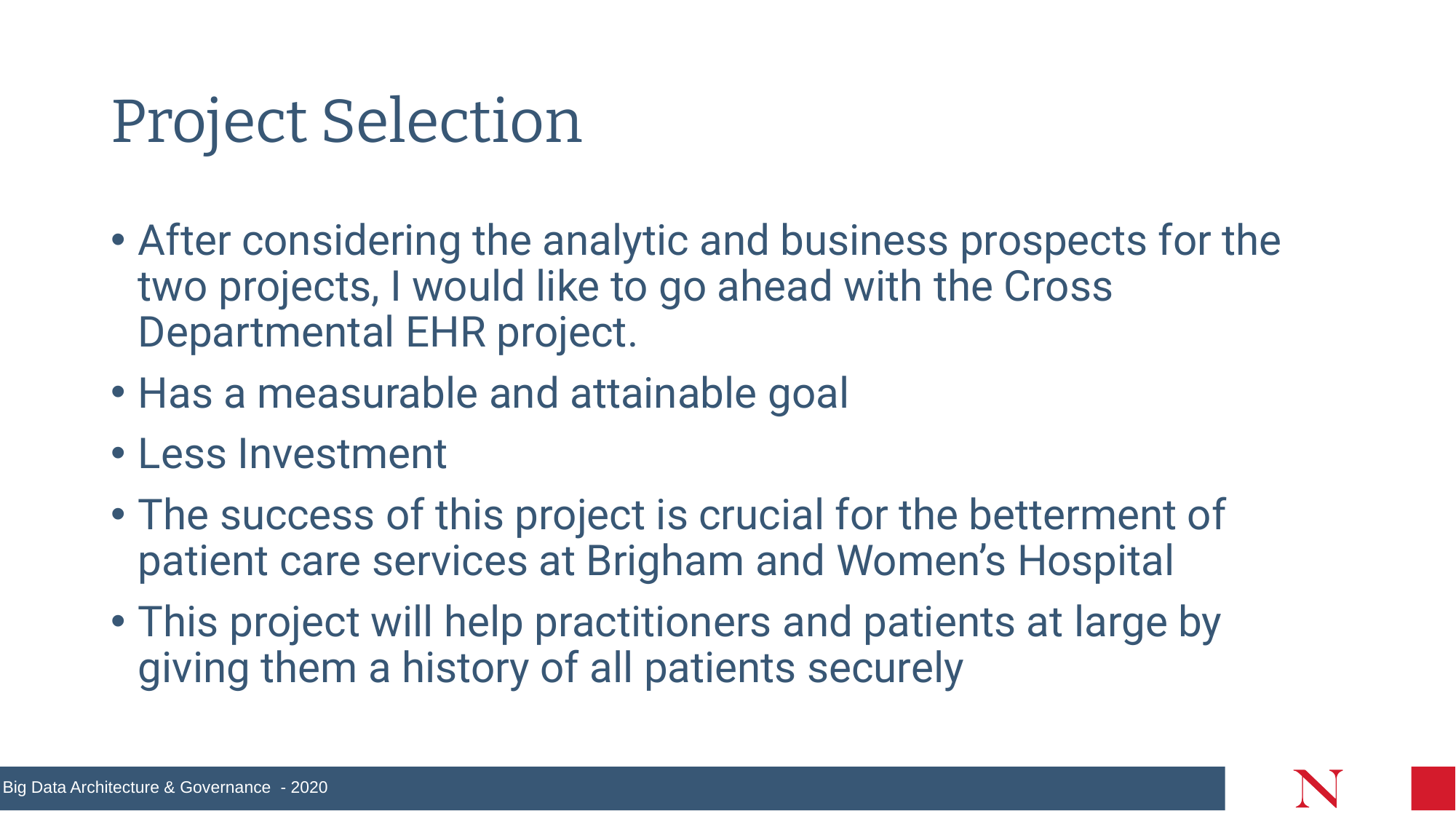

# Project Selection
After considering the analytic and business prospects for the two projects, I would like to go ahead with the Cross Departmental EHR project.
Has a measurable and attainable goal
Less Investment
The success of this project is crucial for the betterment of patient care services at Brigham and Women’s Hospital
This project will help practitioners and patients at large by giving them a history of all patients securely